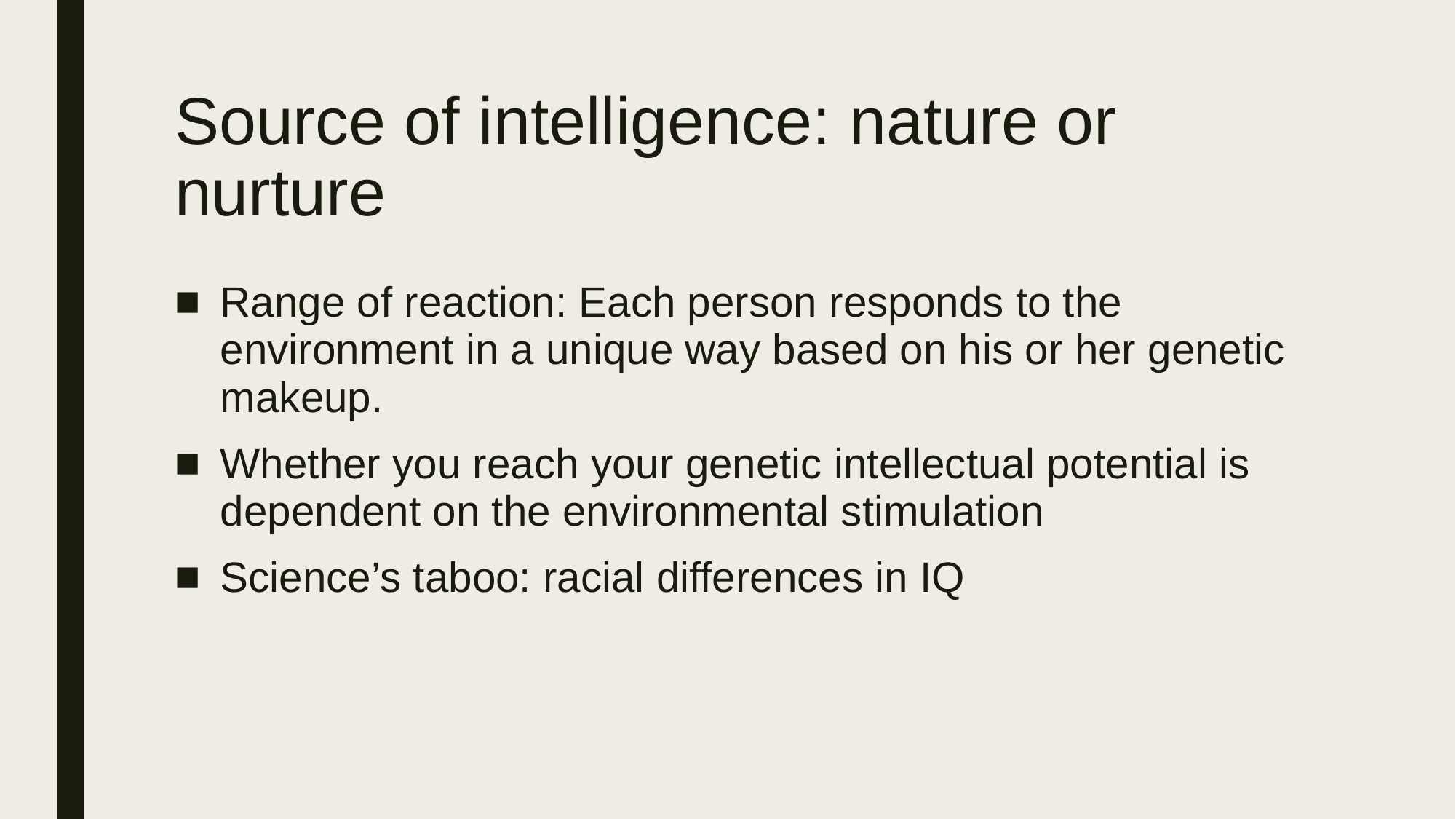

# Source of intelligence: nature or nurture
Range of reaction: Each person responds to the environment in a unique way based on his or her genetic makeup.
Whether you reach your genetic intellectual potential is dependent on the environmental stimulation
Science’s taboo: racial differences in IQ